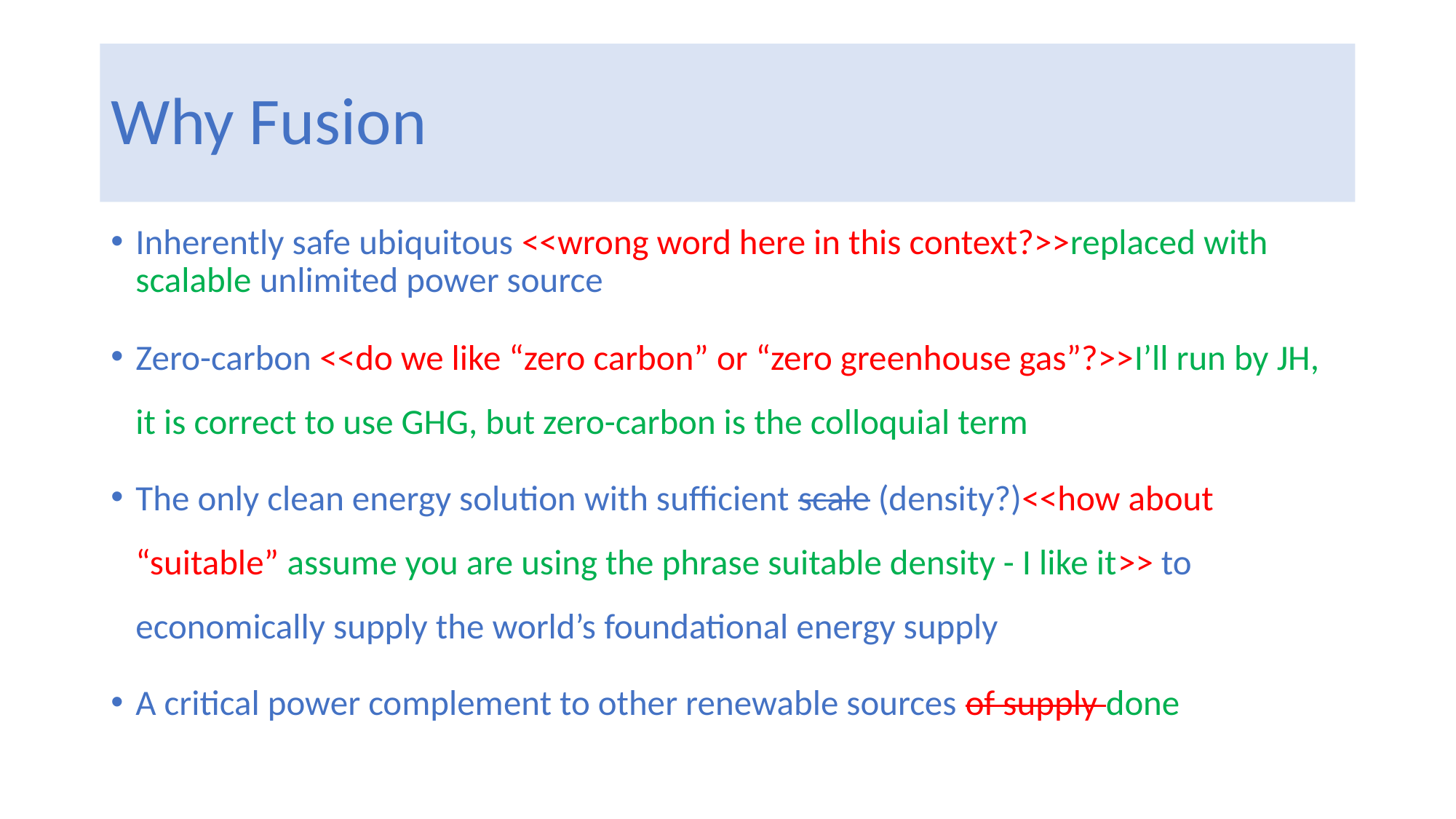

# Why Fusion
Inherently safe ubiquitous <<wrong word here in this context?>>replaced with scalable unlimited power source
Zero-carbon <<do we like “zero carbon” or “zero greenhouse gas”?>>I’ll run by JH, it is correct to use GHG, but zero-carbon is the colloquial term
The only clean energy solution with sufficient scale (density?)<<how about “suitable” assume you are using the phrase suitable density - I like it>> to economically supply the world’s foundational energy supply
A critical power complement to other renewable sources of supply done